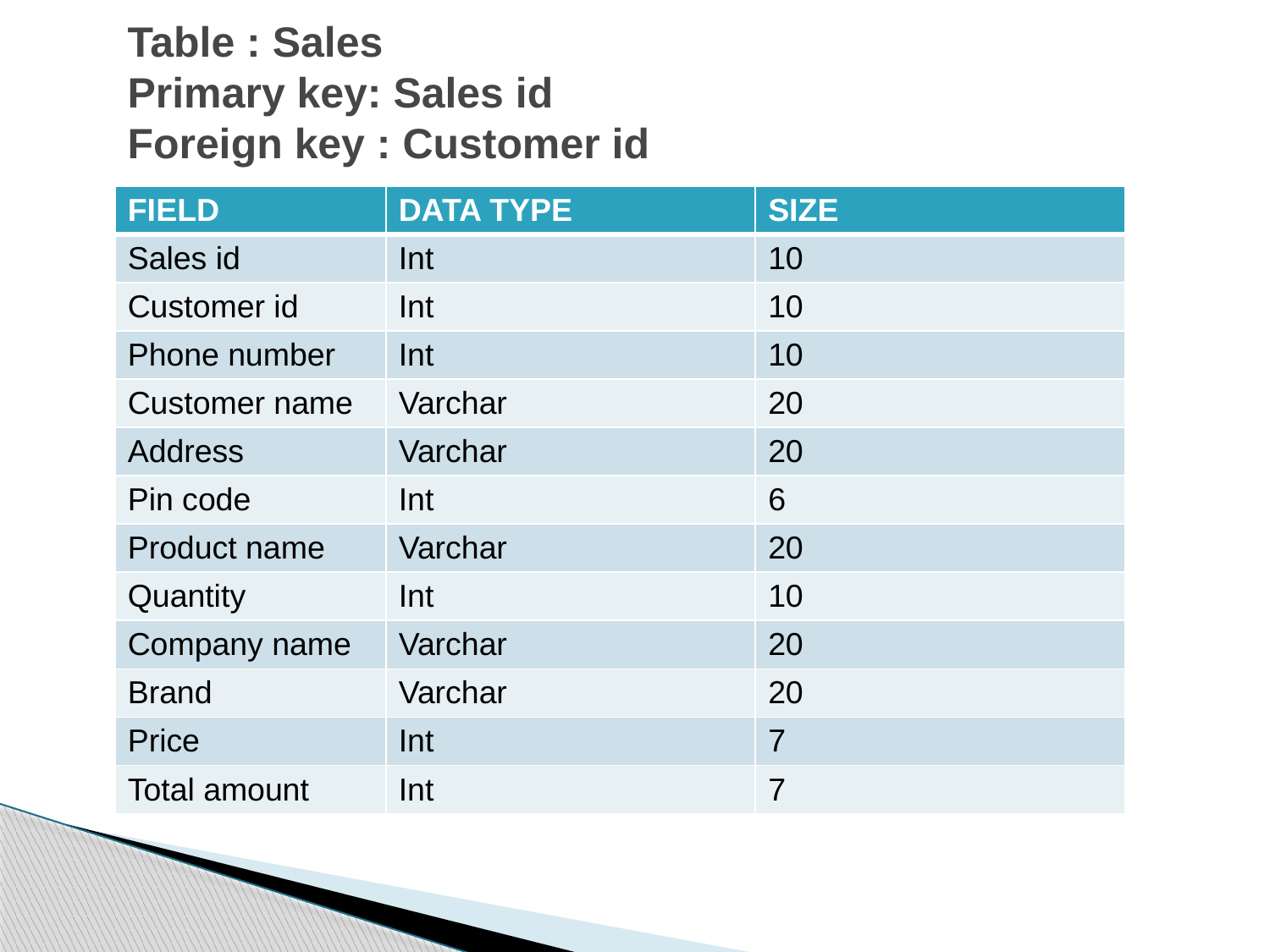

# Table : Sales Primary key: Sales id Foreign key : Customer id
| FIELD | DATA TYPE | SIZE |
| --- | --- | --- |
| Sales id | Int | 10 |
| Customer id | Int | 10 |
| Phone number | Int | 10 |
| Customer name | Varchar | 20 |
| Address | Varchar | 20 |
| Pin code | Int | 6 |
| Product name | Varchar | 20 |
| Quantity | Int | 10 |
| Company name | Varchar | 20 |
| Brand | Varchar | 20 |
| Price | Int | 7 |
| Total amount | Int | 7 |